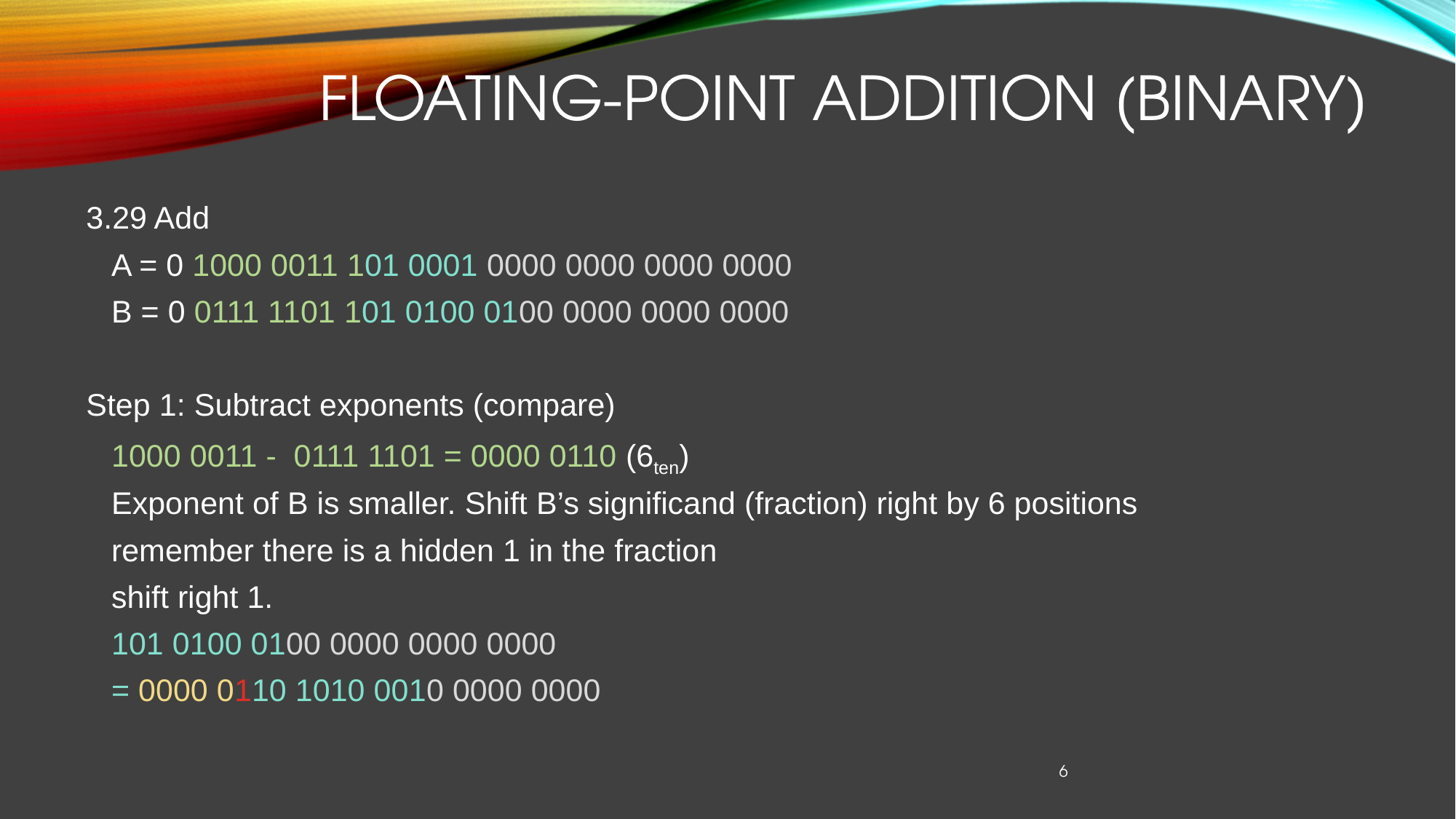

# Floating-Point Addition (Binary)
3.29 Add
	A = 0 1000 0011 101 0001 0000 0000 0000 0000
	B = 0 0111 1101 101 0100 0100 0000 0000 0000

Step 1: Subtract exponents (compare)
		1000 0011 -  0111 1101 = 0000 0110 (6ten)
	Exponent of B is smaller. Shift B’s significand (fraction) right by 6 positions
	remember there is a hidden 1 in the fraction
		shift right 1.
		101 0100 0100 0000 0000 0000
		= 0000 0110 1010 0010 0000 0000

6